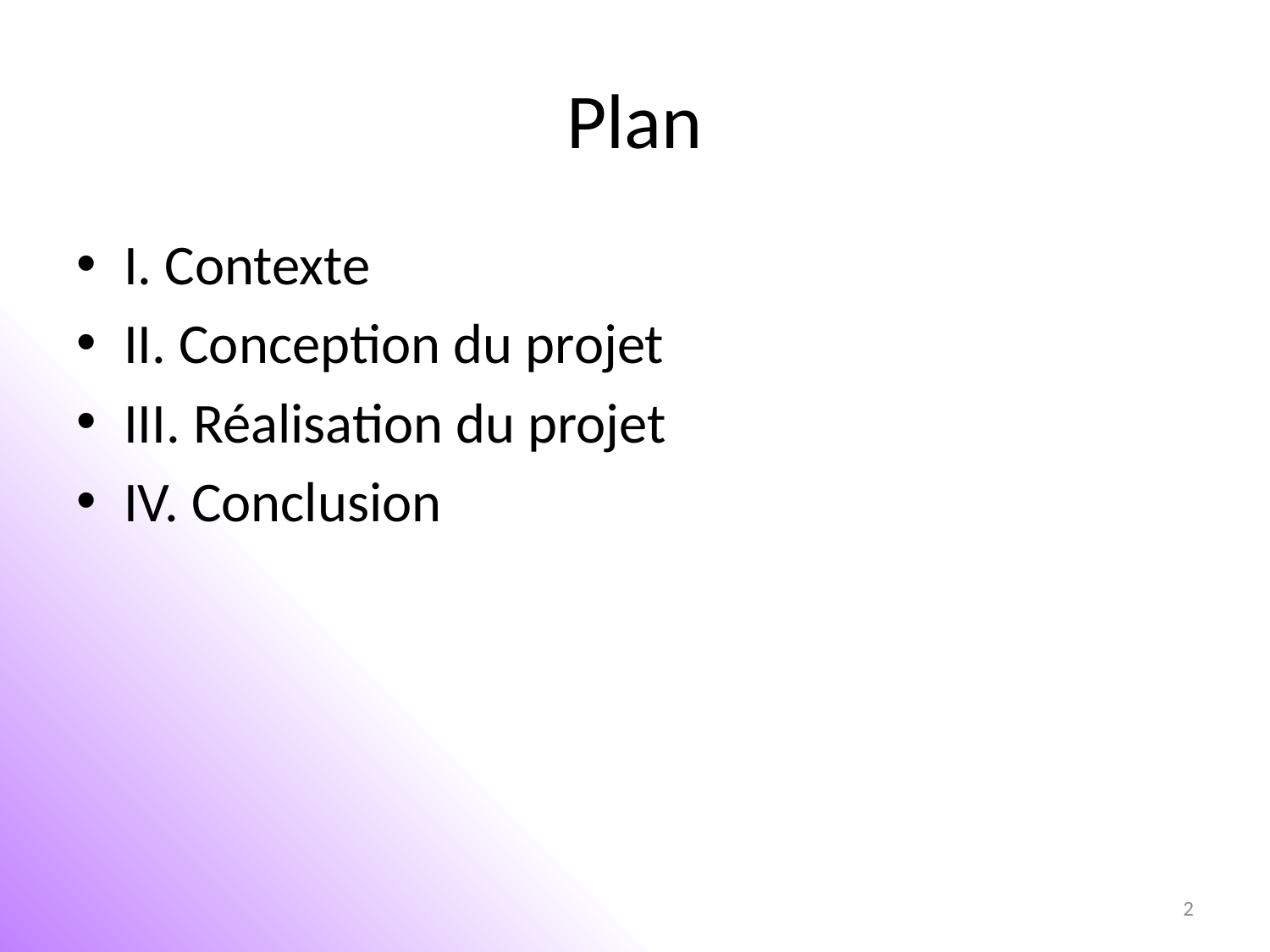

# Plan
I. Contexte
II. Conception du projet
III. Réalisation du projet
IV. Conclusion
2